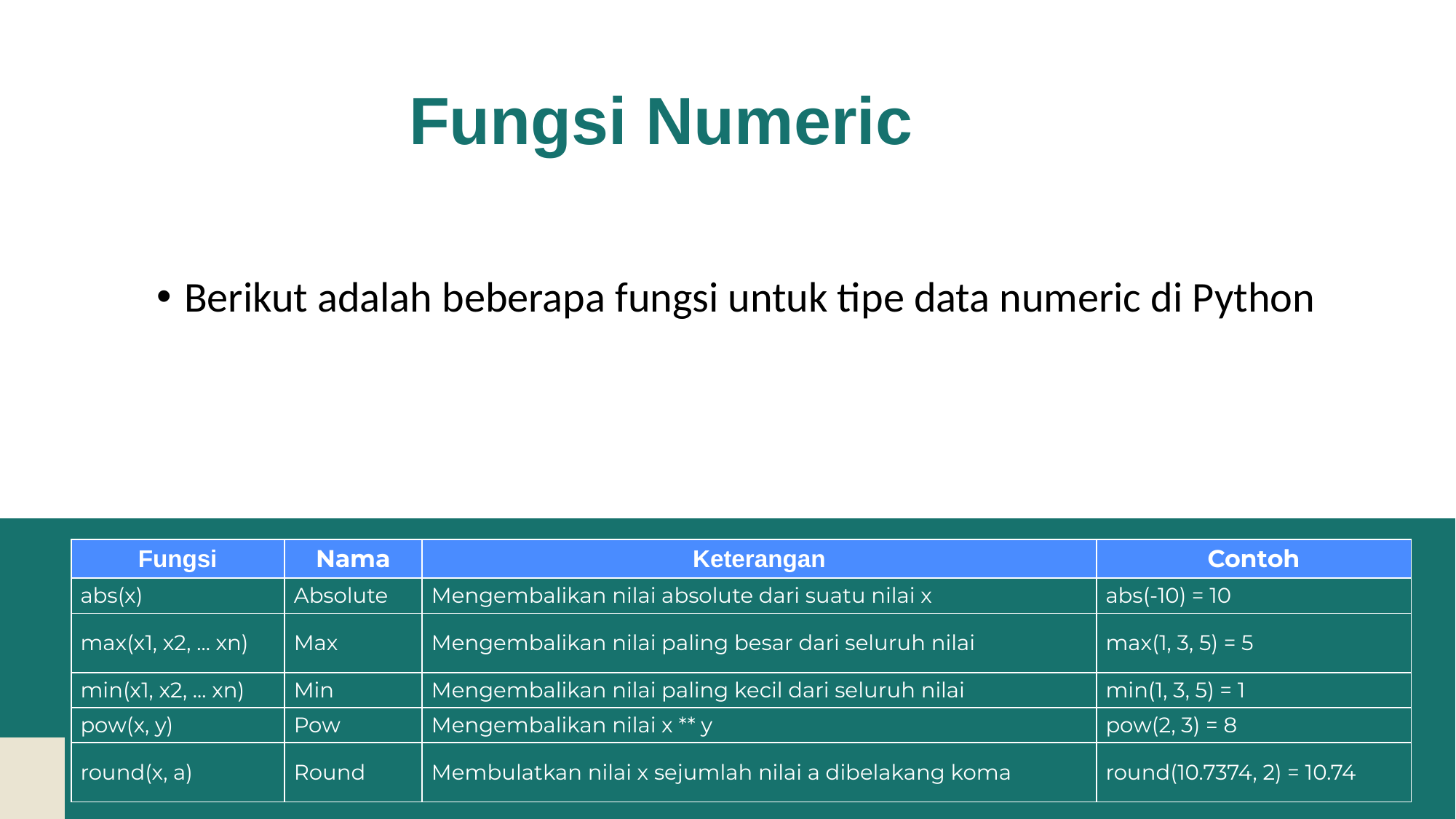

# Fungsi Numeric
Berikut adalah beberapa fungsi untuk tipe data numeric di Python
| Fungsi | Nama | Keterangan | Contoh |
| --- | --- | --- | --- |
| abs(x) | Absolute | Mengembalikan nilai absolute dari suatu nilai x | abs(-10) = 10 |
| max(x1, x2, ... xn) | Max | Mengembalikan nilai paling besar dari seluruh nilai | max(1, 3, 5) = 5 |
| min(x1, x2, ... xn) | Min | Mengembalikan nilai paling kecil dari seluruh nilai | min(1, 3, 5) = 1 |
| pow(x, y) | Pow | Mengembalikan nilai x \*\* y | pow(2, 3) = 8 |
| round(x, a) | Round | Membulatkan nilai x sejumlah nilai a dibelakang koma | round(10.7374, 2) = 10.74 |